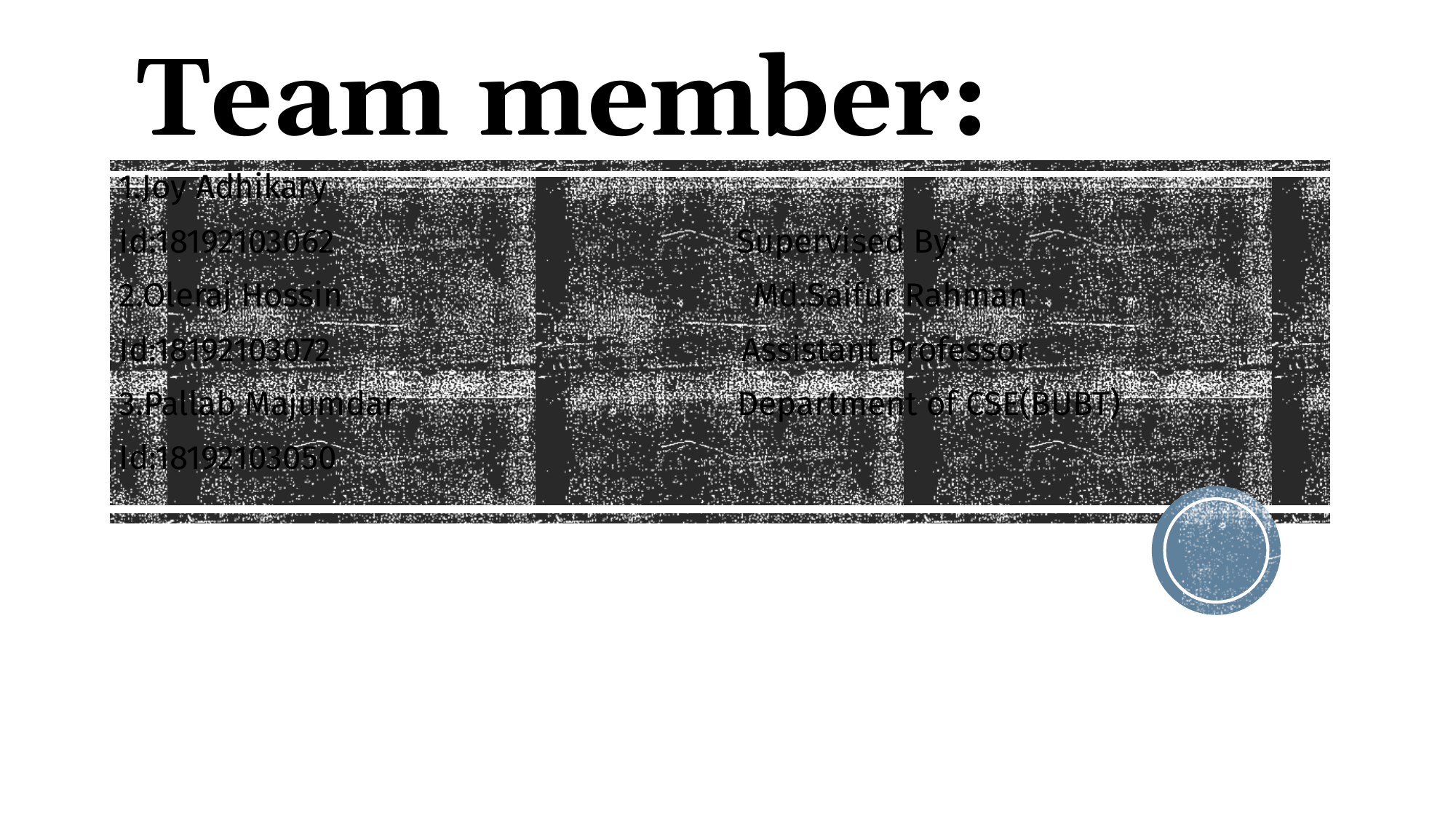

# Team member:
1.Joy Adhikary
Id:18192103062                                              Supervised By:
2.Oleraj Hossin                                               Md.Saifur Rahman
Id:18192103072                                               Assistant Professor
3.Pallab Majumdar                                       Department of CSE(BUBT)
Id:18192103050